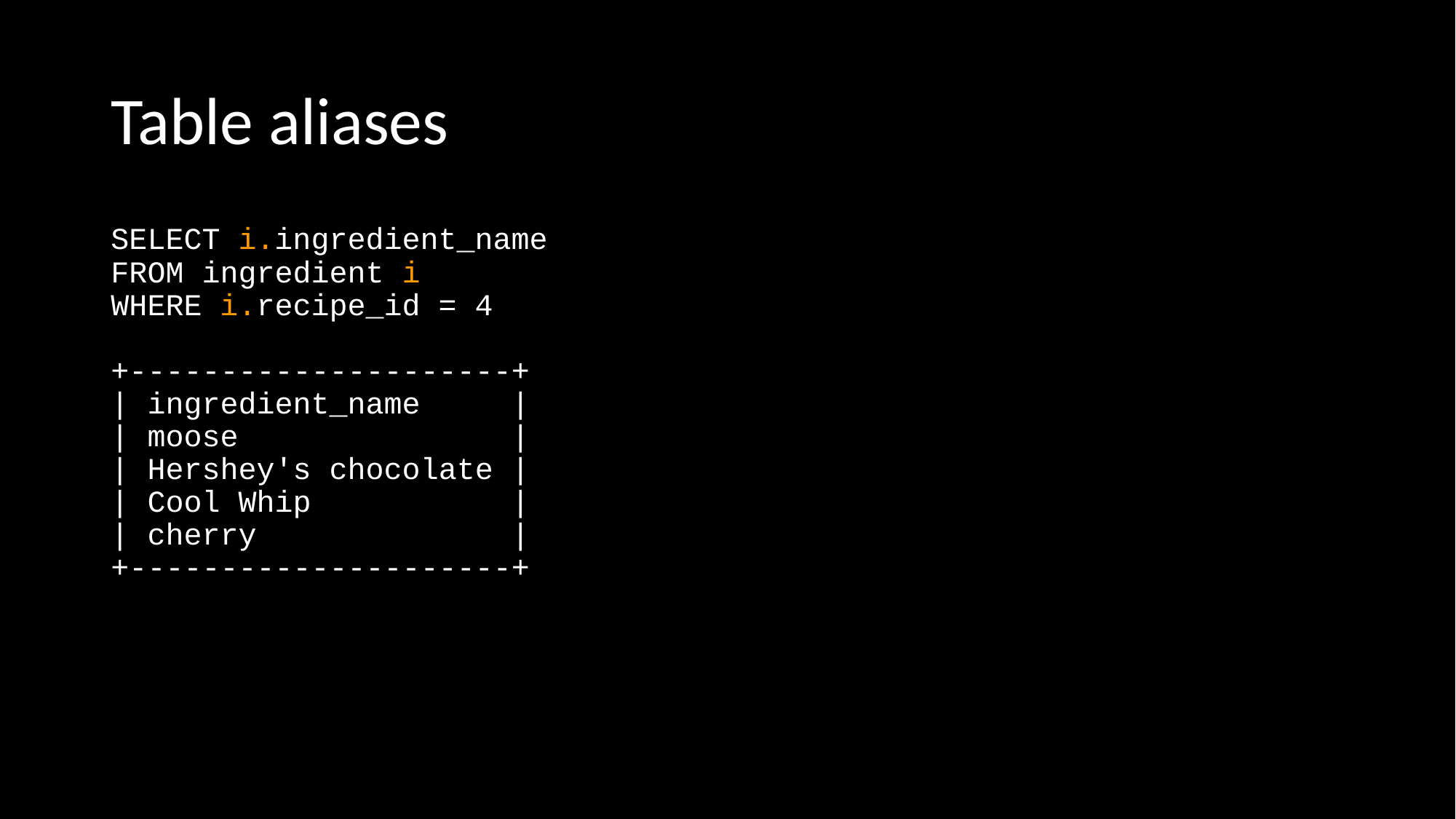

# Table aliases
SELECT i.ingredient_name
FROM ingredient i
WHERE i.recipe_id = 4

+---------------------+
| ingredient_name     |
| moose               |
| Hershey's chocolate |
| Cool Whip           |
| cherry              |
+---------------------+